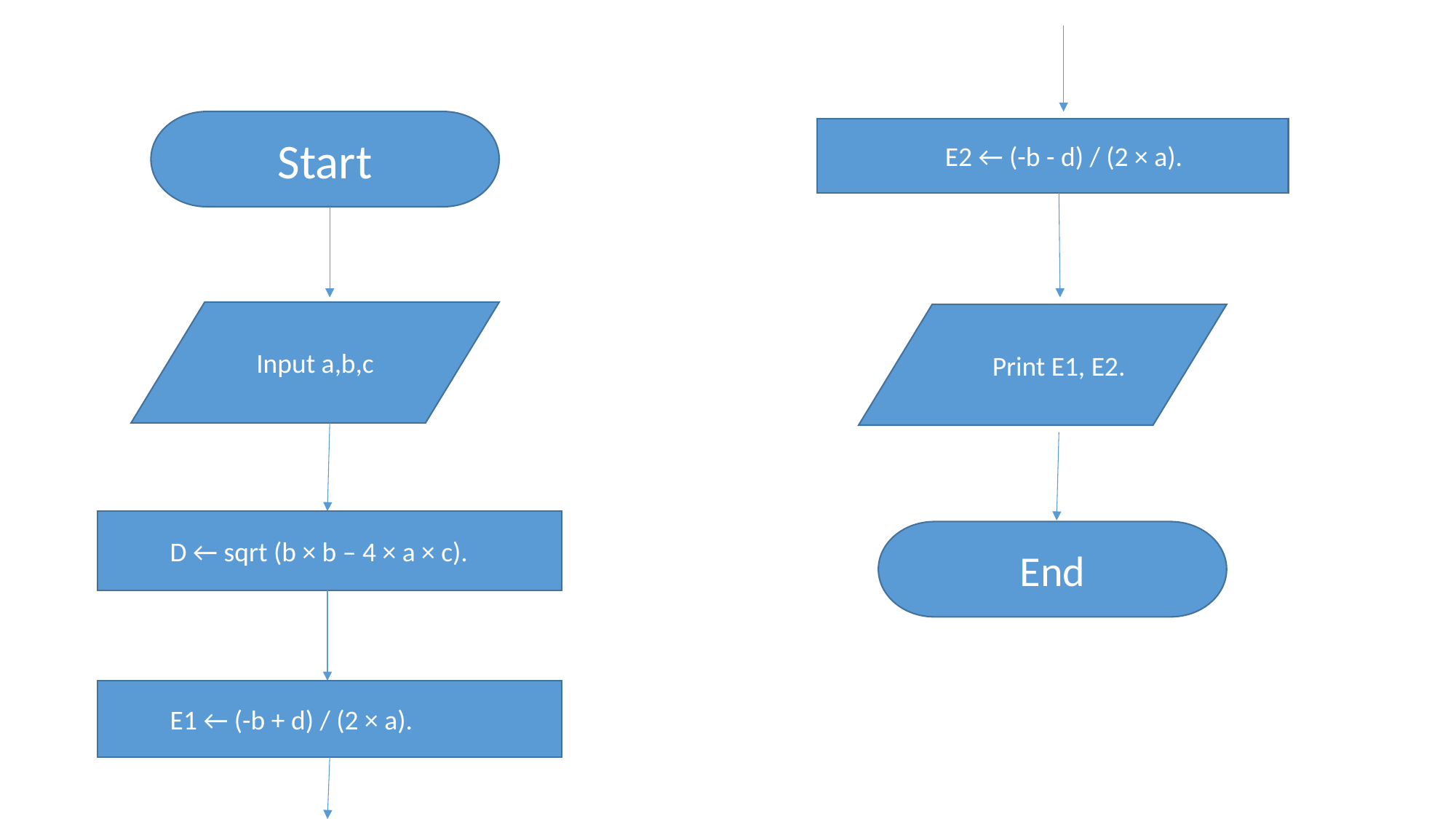

Start
                   E2 ← (-b - d) / (2 × a).
Input a,b,c
        Print E1, E2.

          D ← sqrt (b × b – 4 × a × c).
End
          E1 ← (-b + d) / (2 × a).